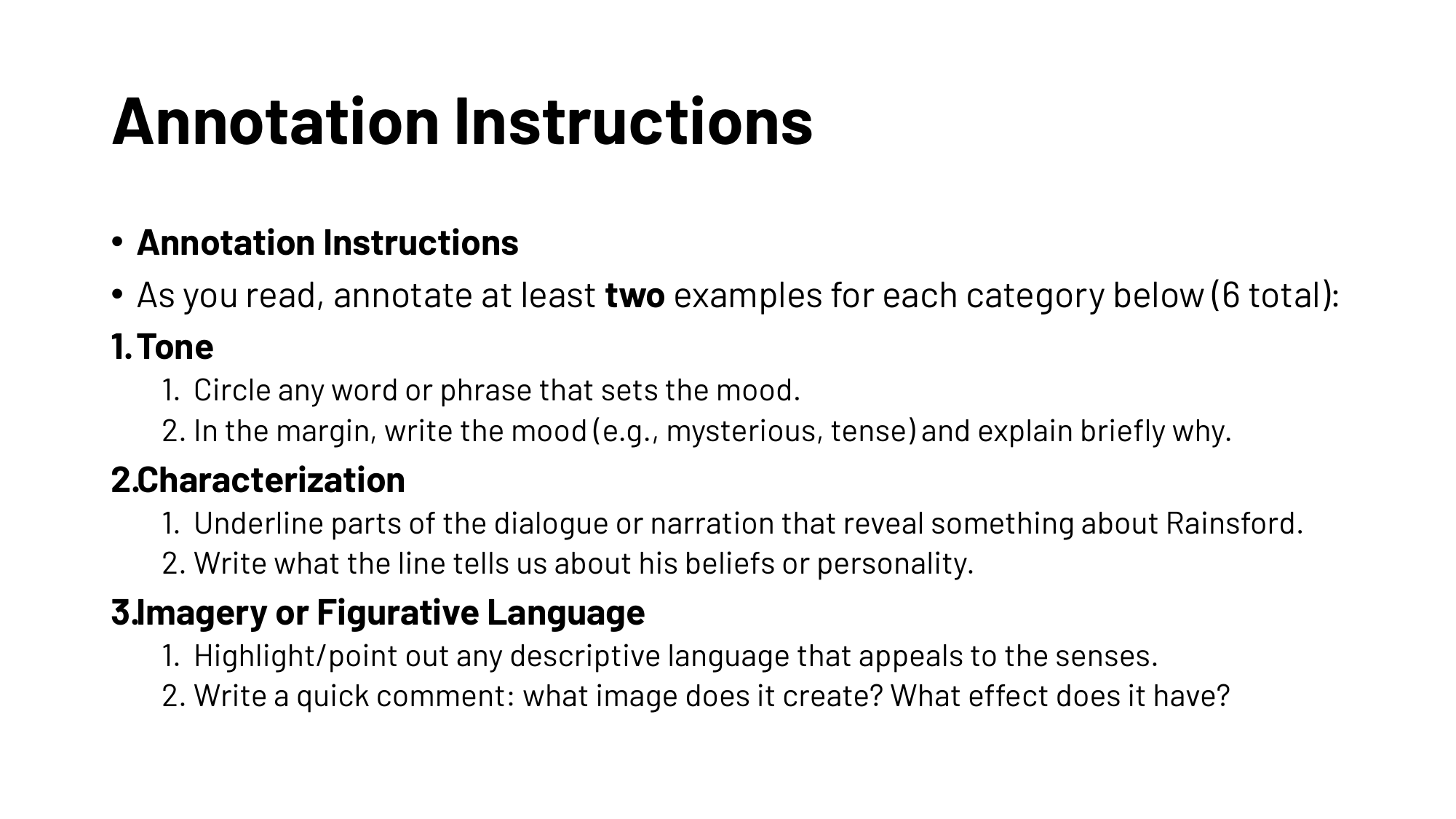

# Annotation Instructions
Annotation Instructions
As you read, annotate at least two examples for each category below (6 total):
Tone
Circle any word or phrase that sets the mood.
In the margin, write the mood (e.g., mysterious, tense) and explain briefly why.
Characterization
Underline parts of the dialogue or narration that reveal something about Rainsford.
Write what the line tells us about his beliefs or personality.
Imagery or Figurative Language
Highlight/point out any descriptive language that appeals to the senses.
Write a quick comment: what image does it create? What effect does it have?